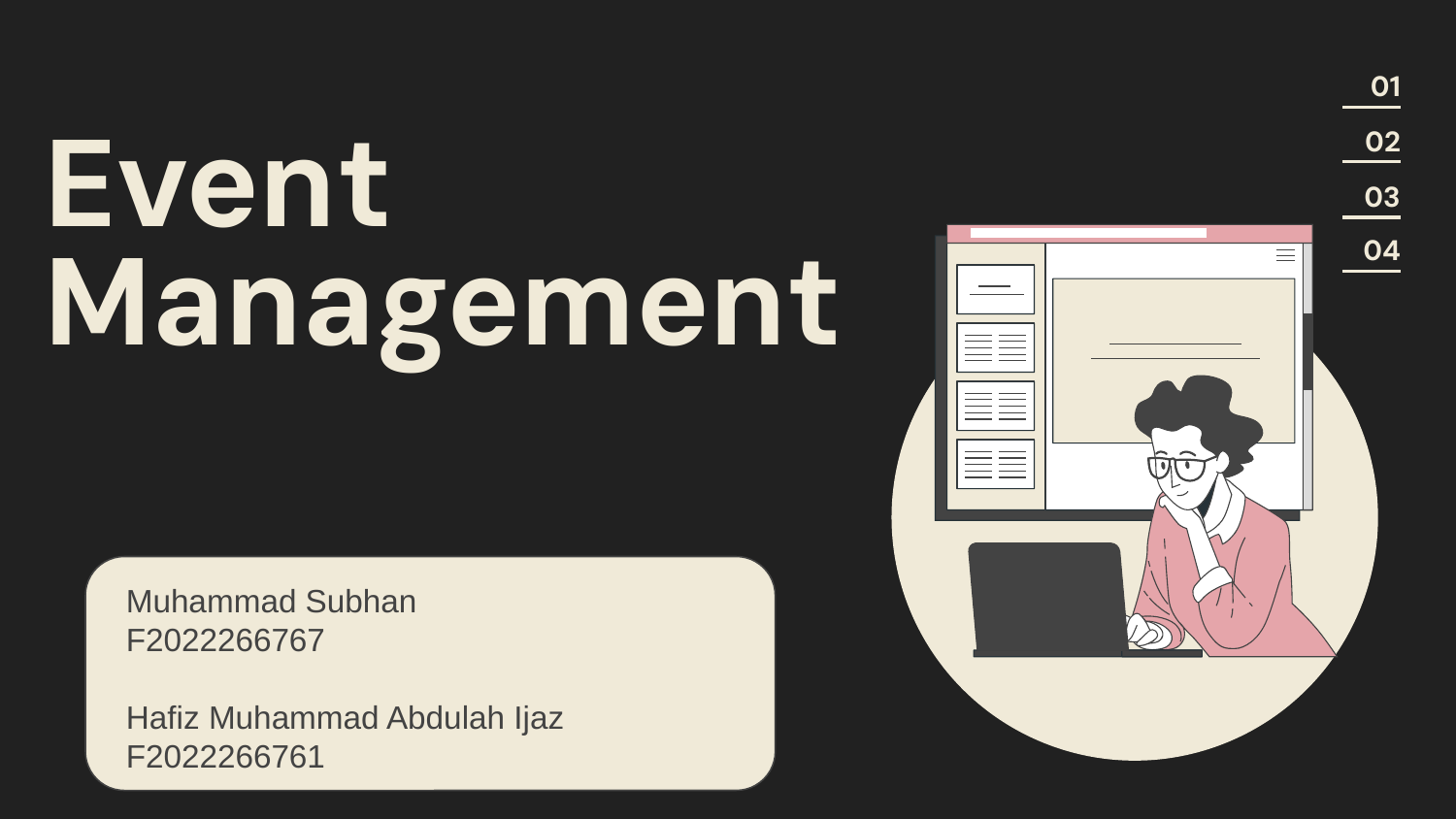

01
# Event Management
02
03

04

Muhammad Subhan                             F2022266767

Hafiz Muhammad Abdulah Ijaz          F2022266761